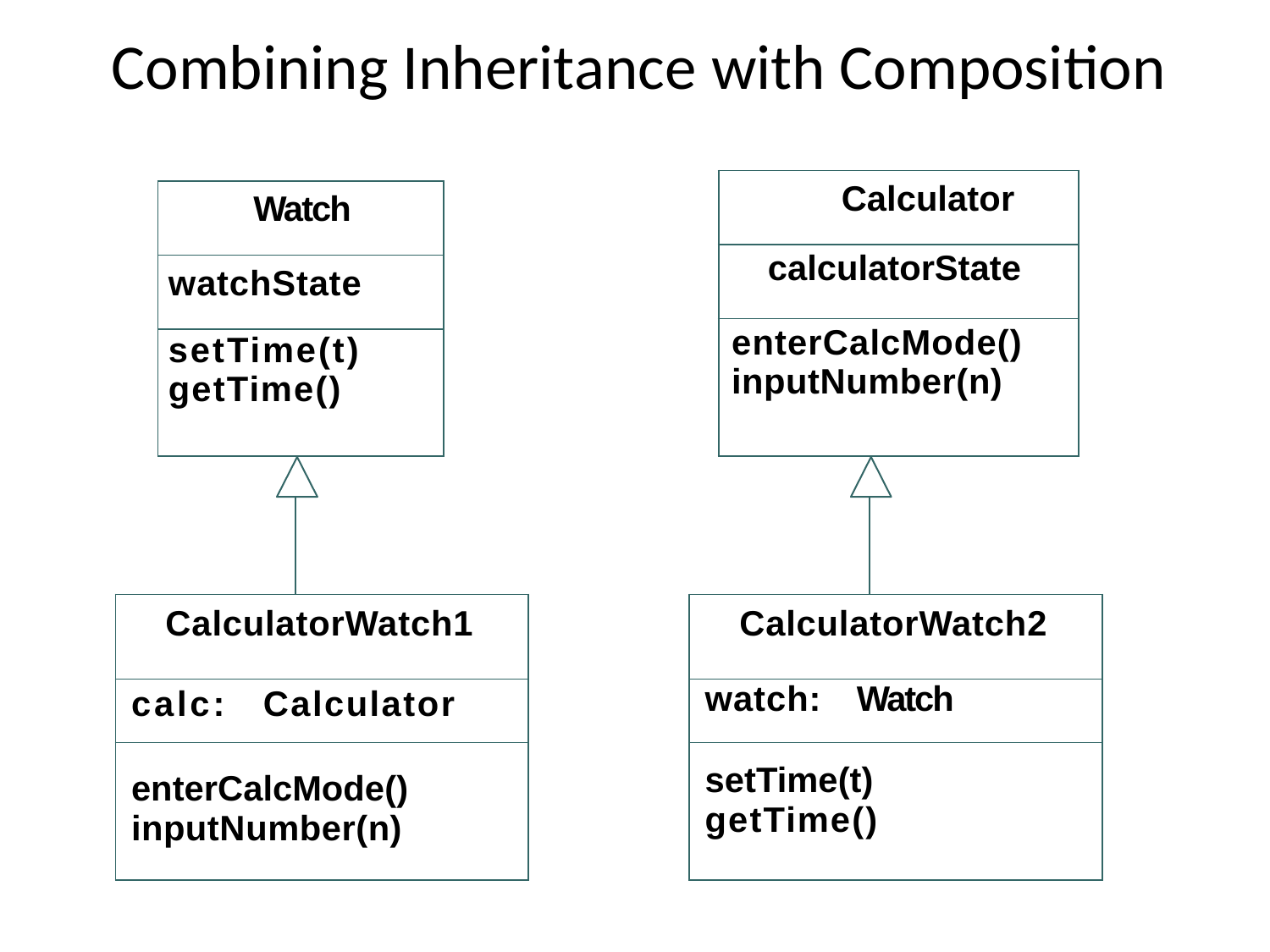

# Combining Inheritance with Composition
| Calculator |
| --- |
| calculatorState |
| enterCalcMode() inputNumber(n) |
| Watch |
| --- |
| watchState |
| setTime(t) getTime() |

|  |  |
| --- | --- |
| CalculatorWatch1 |  |
| calc: Calculator |  |
| enterCalcMode() inputNumber(n) |  |
|  |  |
| --- | --- |
| CalculatorWatch2 |  |
| watch: Watch |  |
| setTime(t) getTime() |  |